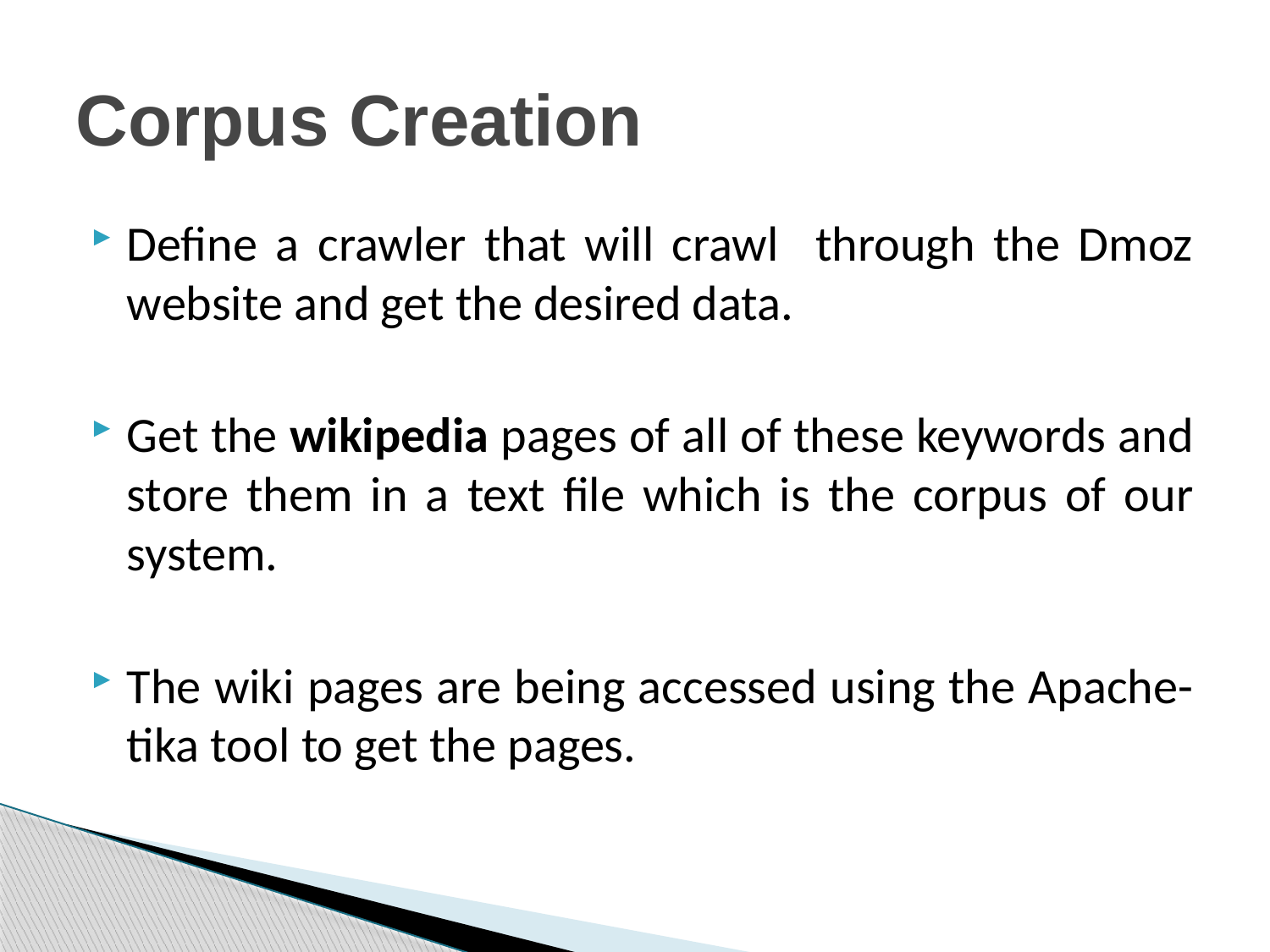

# Corpus Creation
Define a crawler that will crawl  through the Dmoz website and get the desired data.

Get the wikipedia pages of all of these keywords and store them in a text file which is the corpus of our system.

The wiki pages are being accessed using the Apache-tika tool to get the pages.